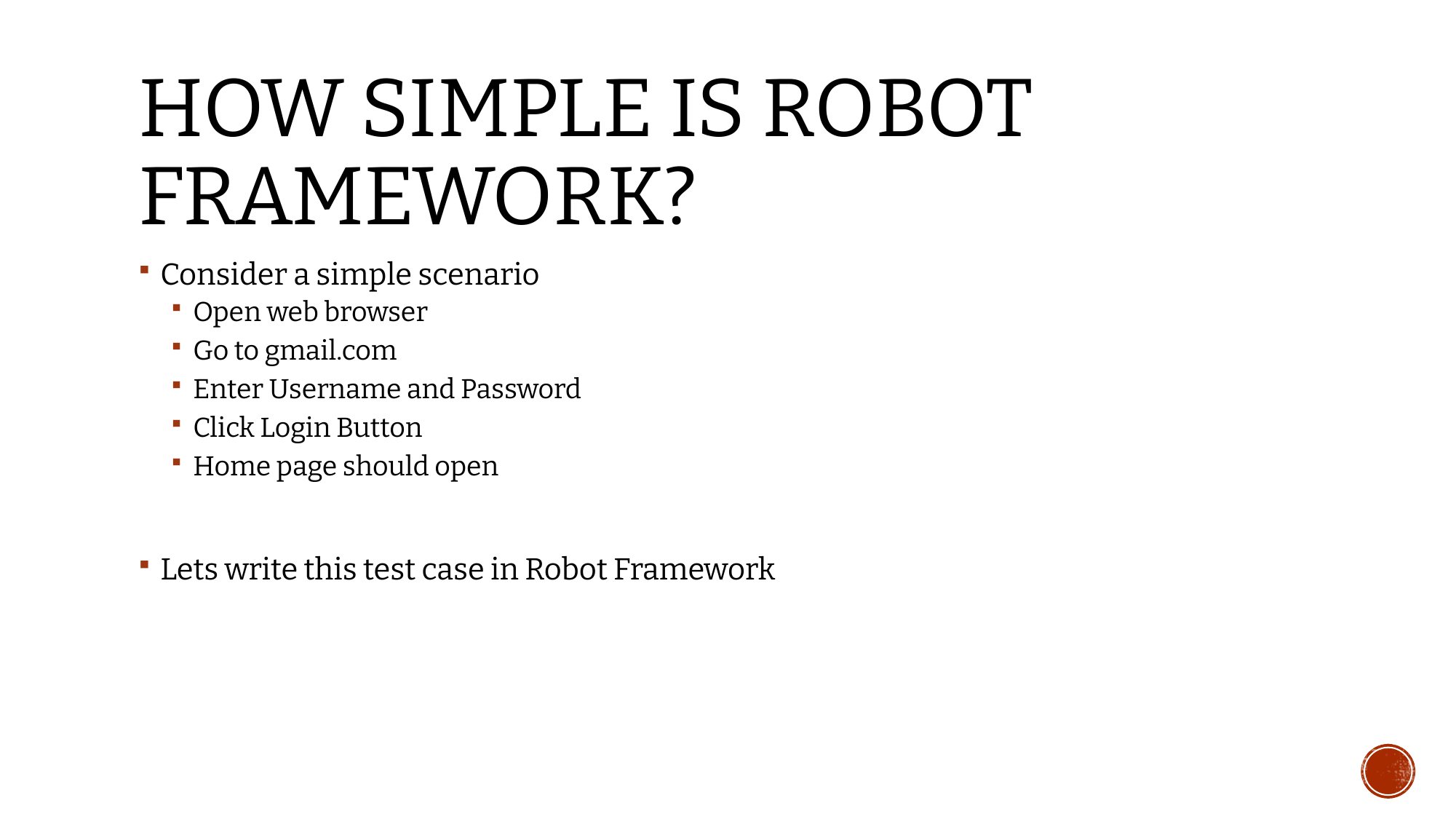

# How simple is robot framework?
Consider a simple scenario
Open web browser
Go to gmail.com
Enter Username and Password
Click Login Button
Home page should open

Lets write this test case in Robot Framework